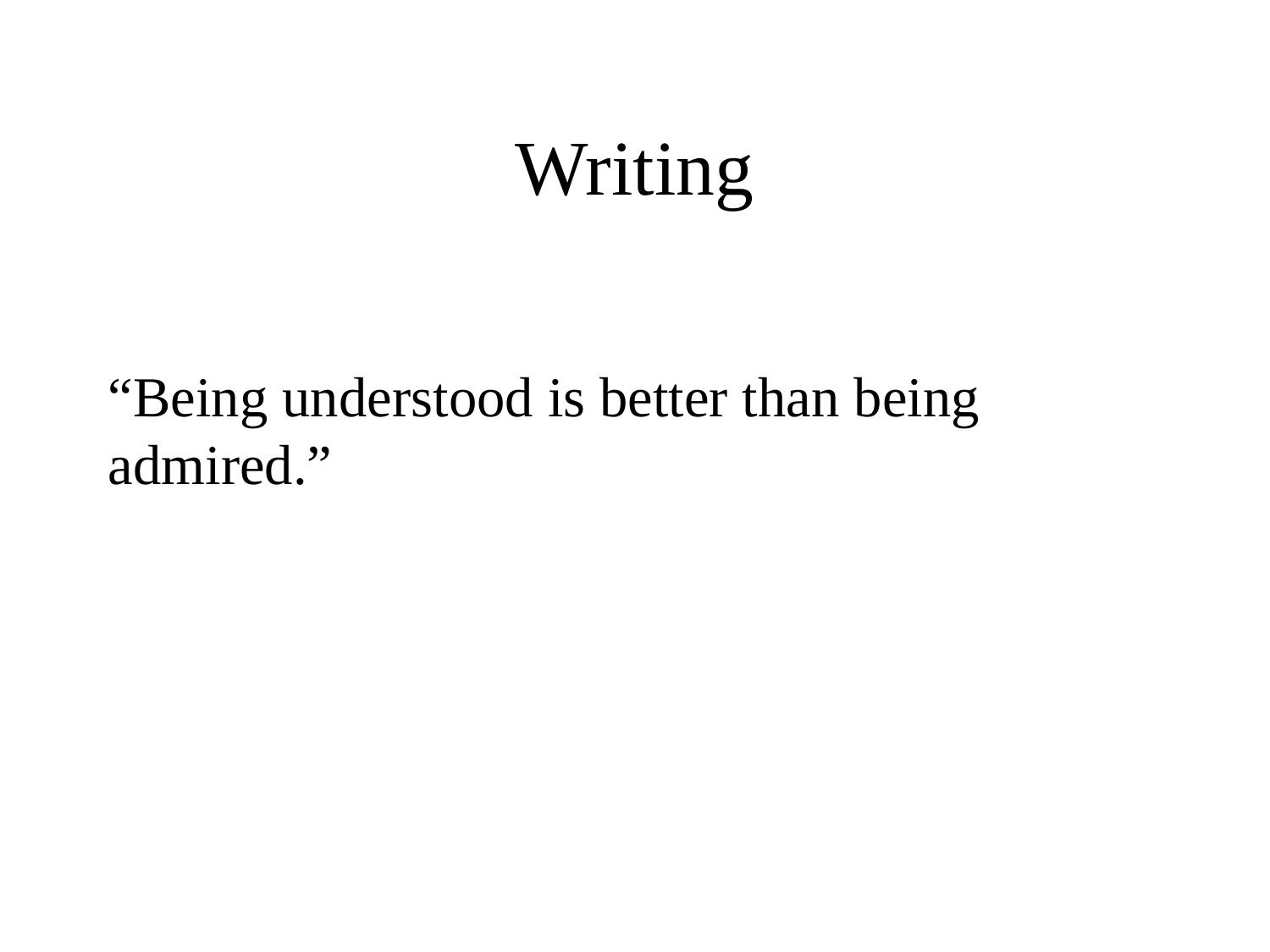

# Writing

“Being understood is better than being admired.”